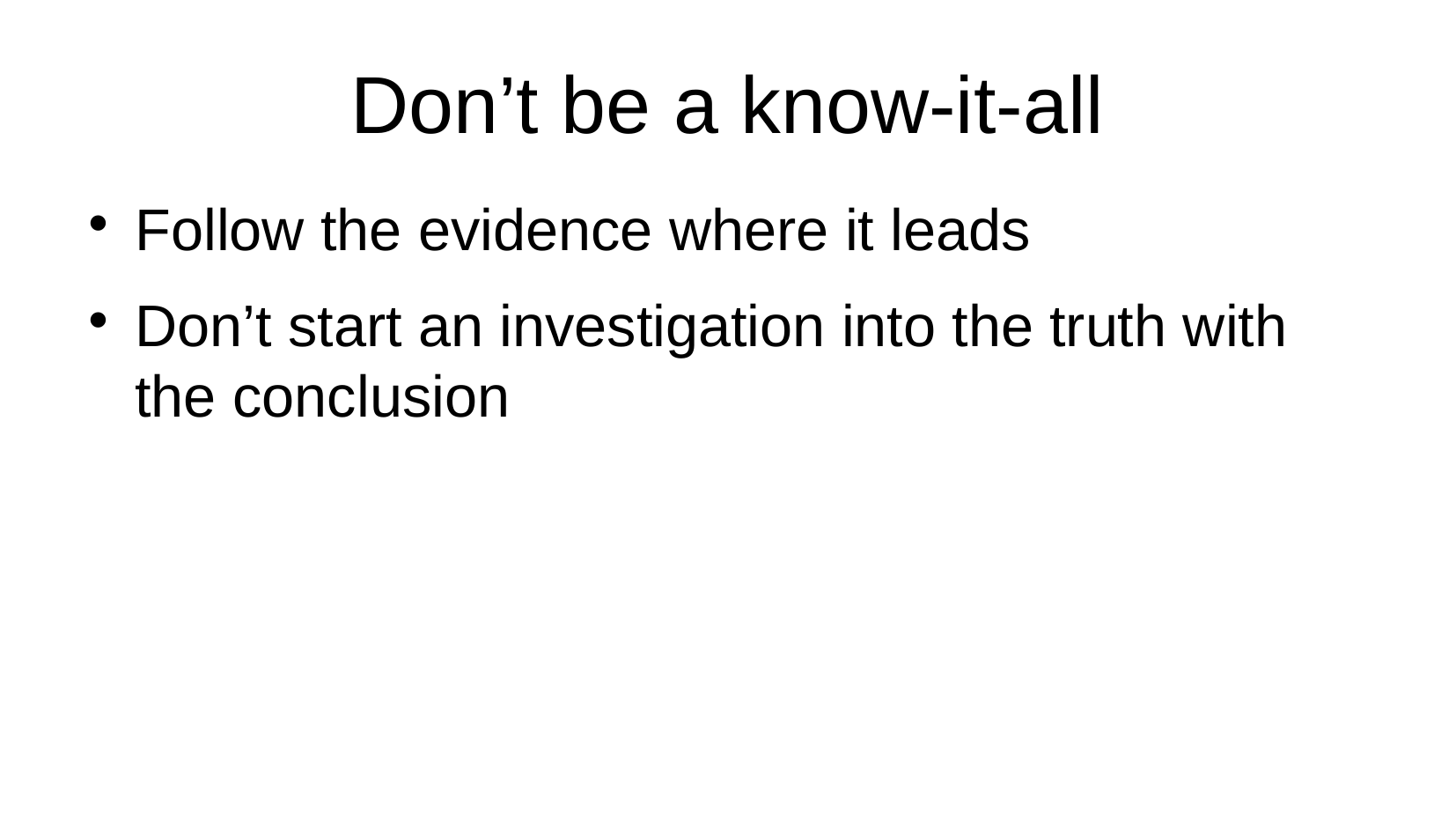

# Don’t be a know-it-all
Follow the evidence where it leads
Don’t start an investigation into the truth with the conclusion